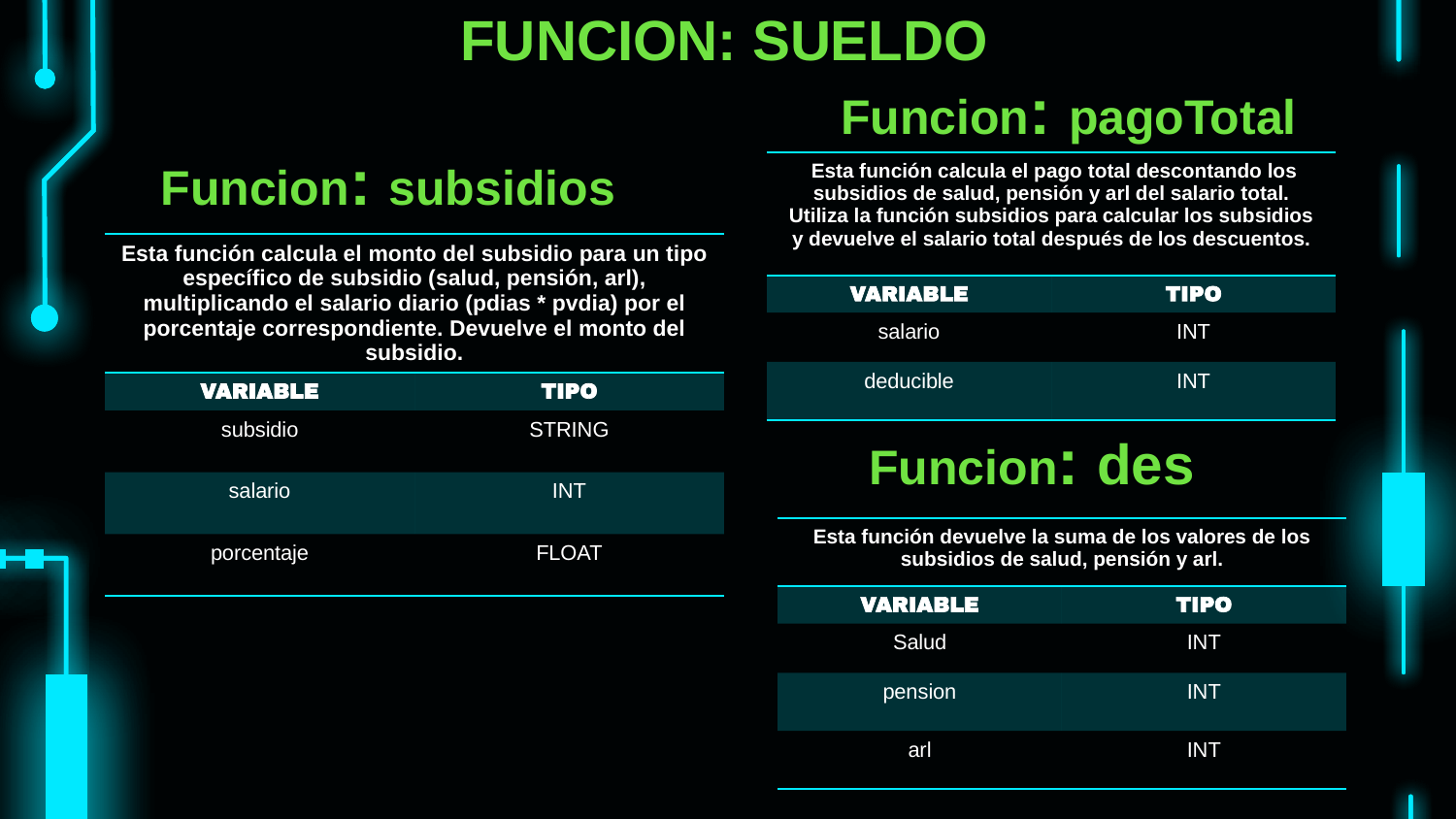

# FUNCION: SUELDO
Funcion: pagoTotal
Funcion: subsidios
| Esta función calcula el pago total descontando los subsidios de salud, pensión y arl del salario total. Utiliza la función subsidios para calcular los subsidios y devuelve el salario total después de los descuentos. |  |
| --- | --- |
| VARIABLE | TIPO |
| salario | INT |
| deducible | INT |
| Esta función calcula el monto del subsidio para un tipo específico de subsidio (salud, pensión, arl), multiplicando el salario diario (pdias \* pvdia) por el porcentaje correspondiente. Devuelve el monto del subsidio. |  |
| --- | --- |
| VARIABLE | TIPO |
| subsidio | STRING |
| salario | INT |
| porcentaje | FLOAT |
Funcion: des
| Esta función devuelve la suma de los valores de los subsidios de salud, pensión y arl. |  |
| --- | --- |
| VARIABLE | TIPO |
| Salud | INT |
| pension | INT |
| arl | INT |